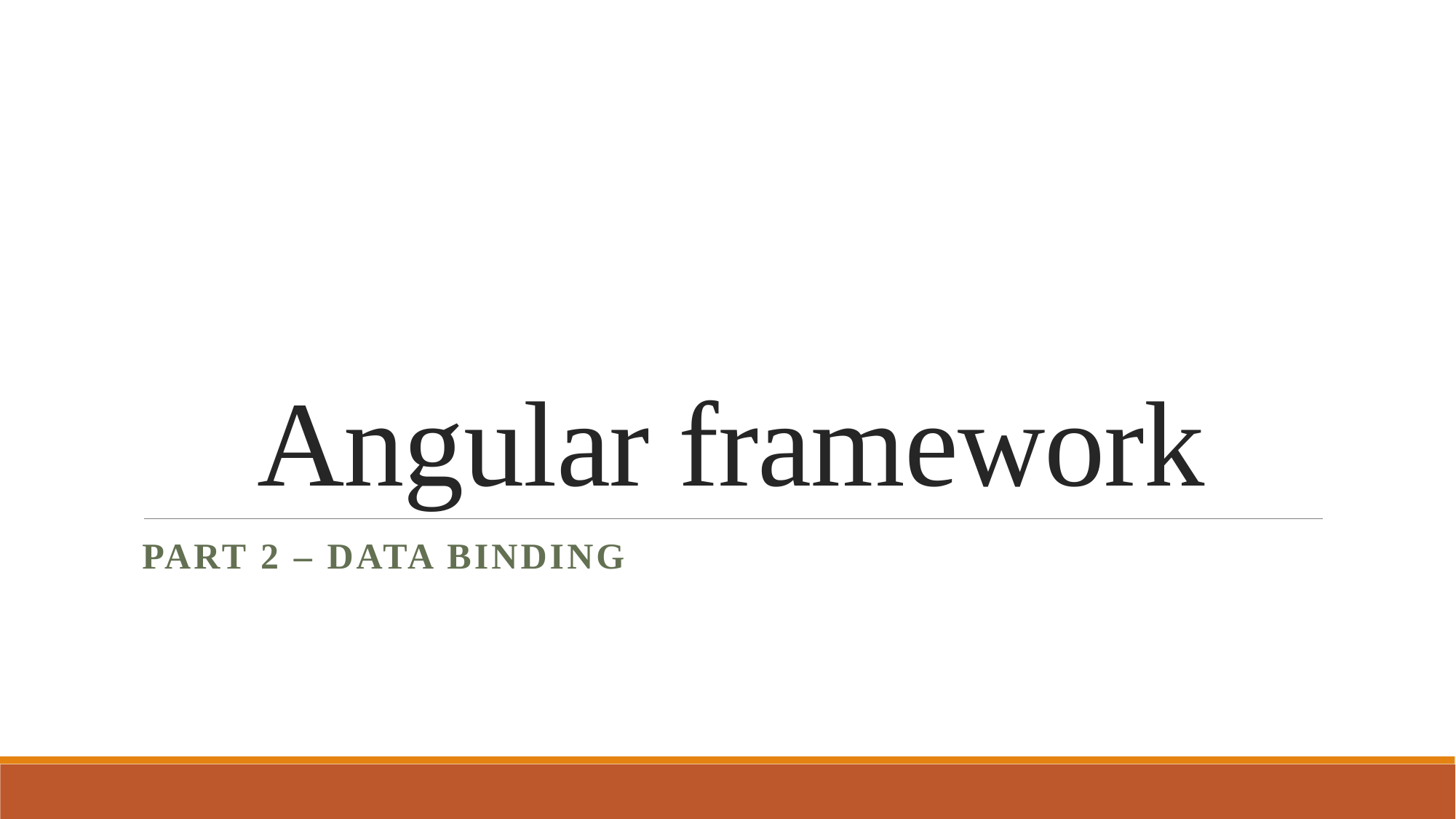

# Angular framework
Part 2 – Data binding